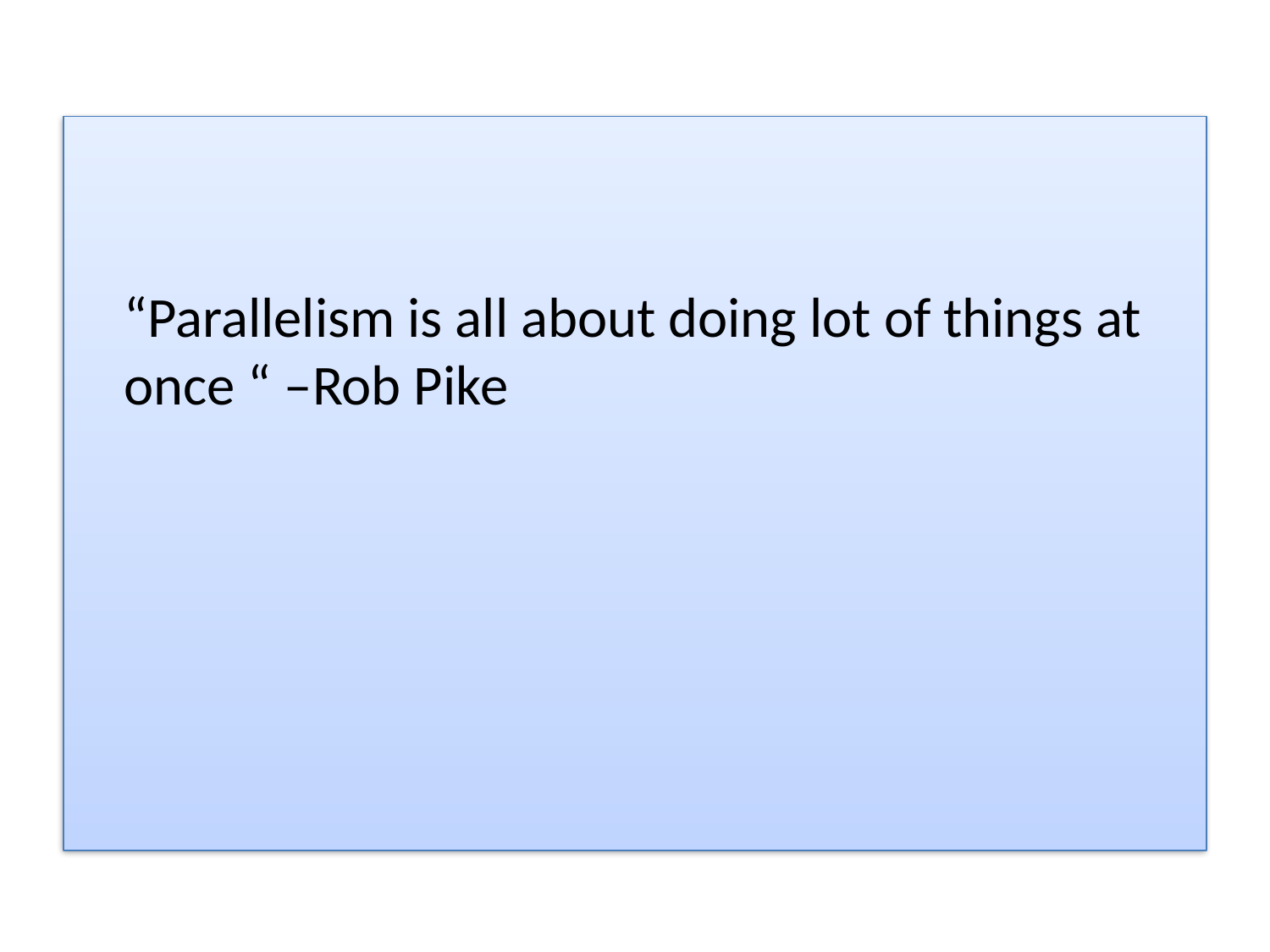

“Parallelism is all about doing lot of things at once “ –Rob Pike